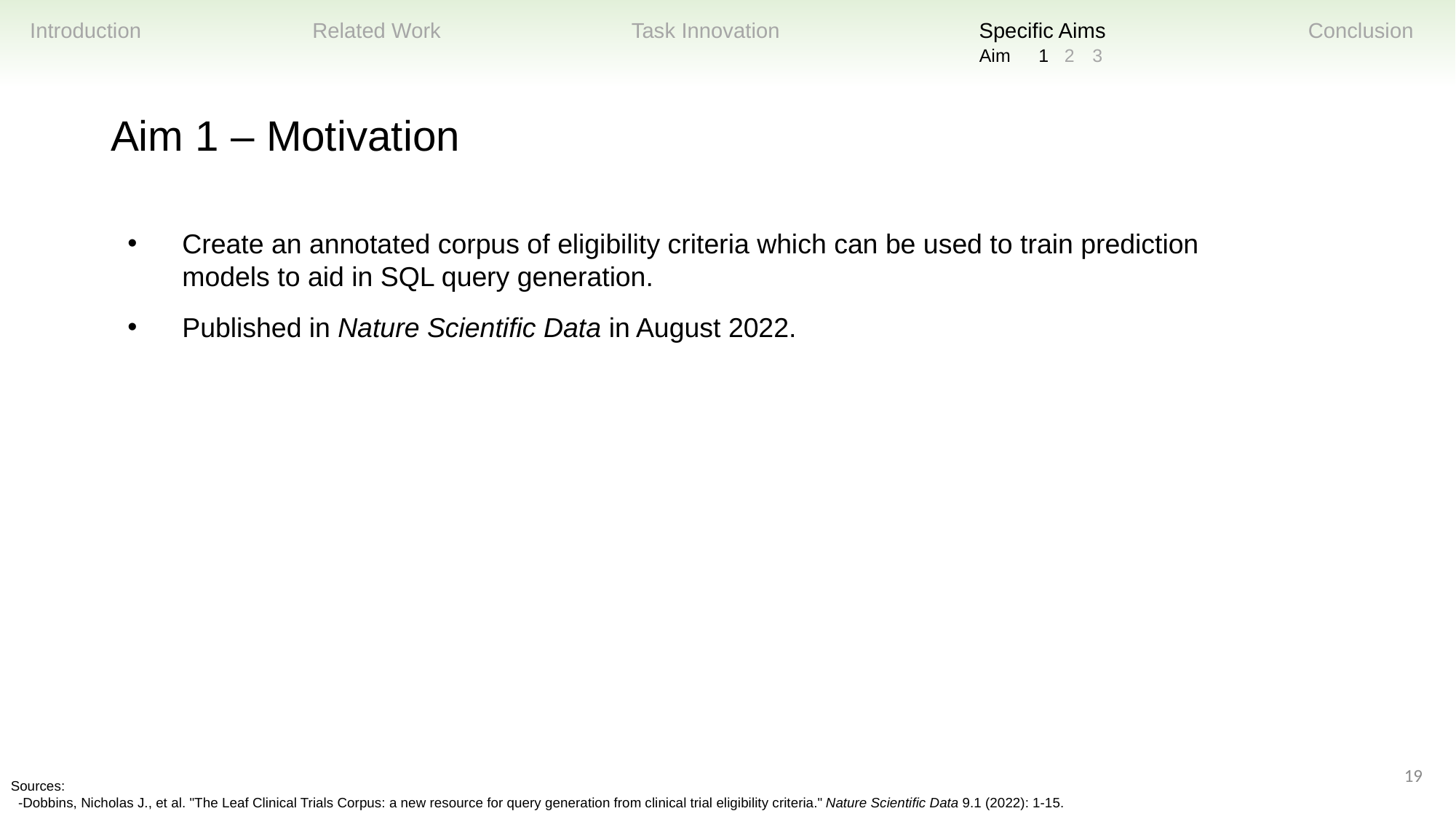

Related Work
Task Innovation
Specific Aims
Introduction
Conclusion
2
3
1
Aim
Aim 1 – Motivation
Create an annotated corpus of eligibility criteria which can be used to train prediction models to aid in SQL query generation.
Published in Nature Scientific Data in August 2022.
19
Sources:
  -Dobbins, Nicholas J., et al. "The Leaf Clinical Trials Corpus: a new resource for query generation from clinical trial eligibility criteria." Nature Scientific Data 9.1 (2022): 1-15.